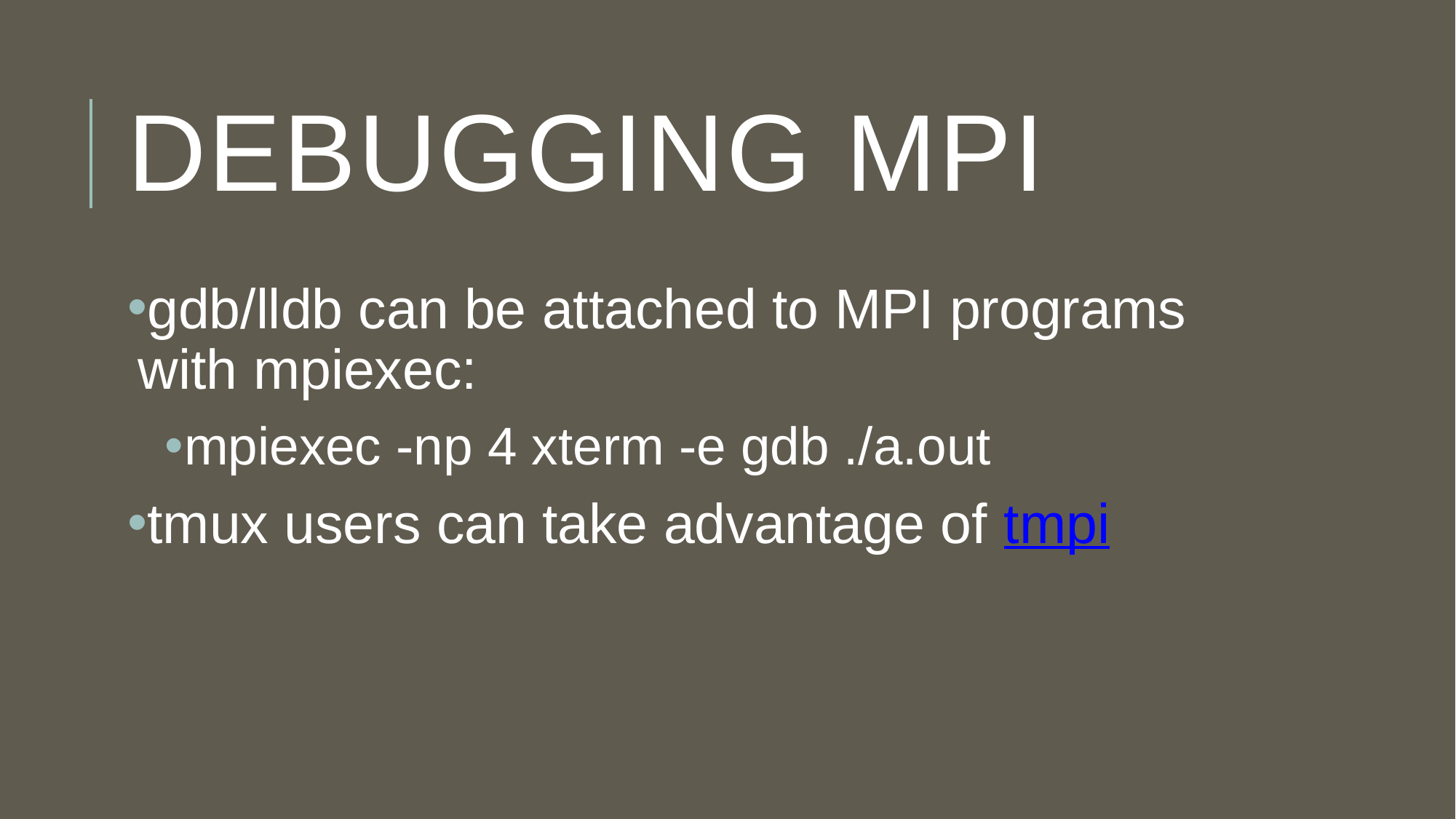

# Debugging mpi
gdb/lldb can be attached to MPI programs with mpiexec:
mpiexec -np 4 xterm -e gdb ./a.out
tmux users can take advantage of tmpi